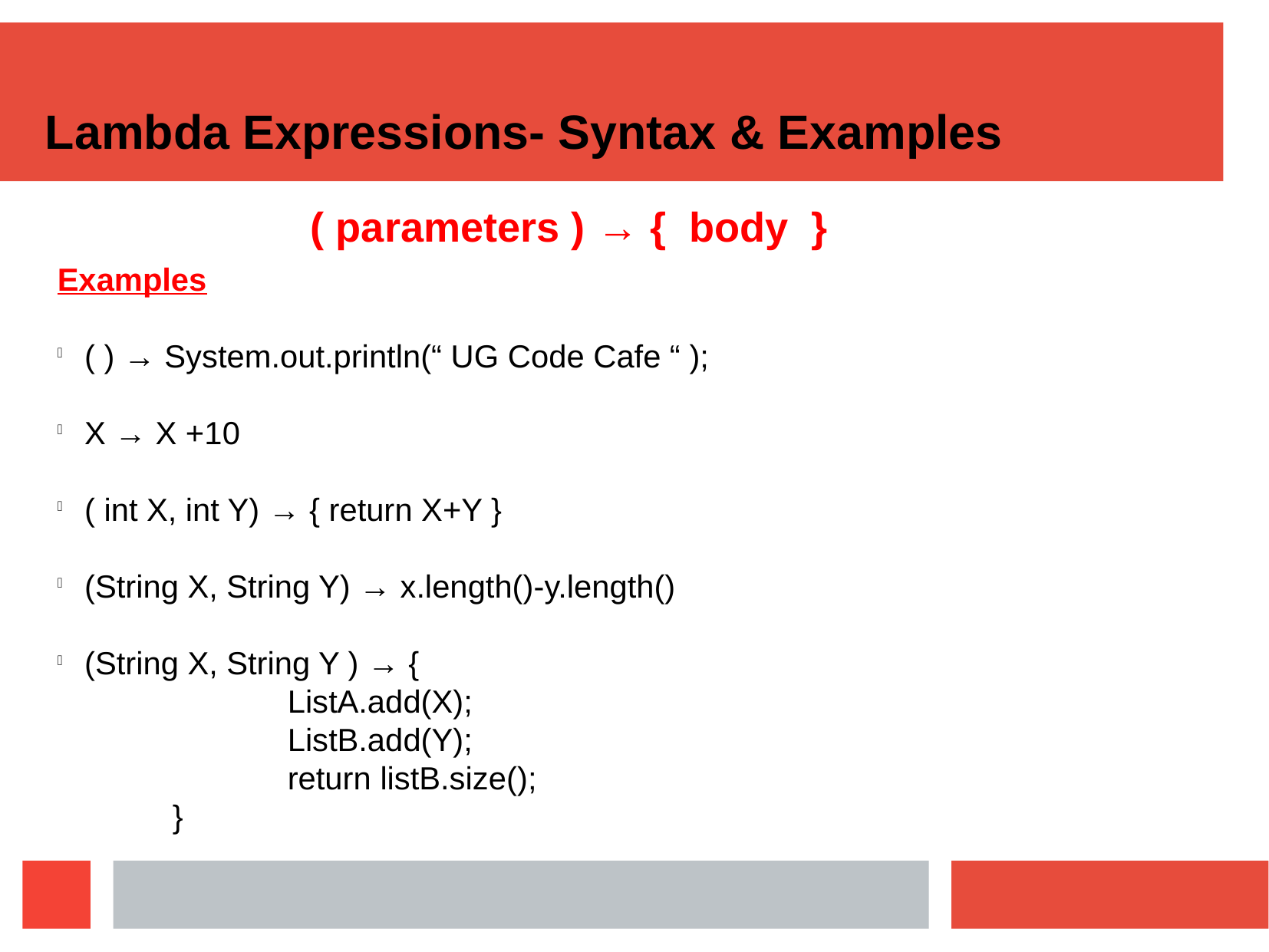

Lambda Expressions- Syntax & Examples
( parameters ) → {  body  }
Examples

( ) → System.out.println(“ UG Code Cafe “ );

X → X +10

( int X, int Y) → { return X+Y }

(String X, String Y) → x.length()-y.length()

(String X, String Y ) → {
		ListA.add(X);
		ListB.add(Y);
		return listB.size();
	}